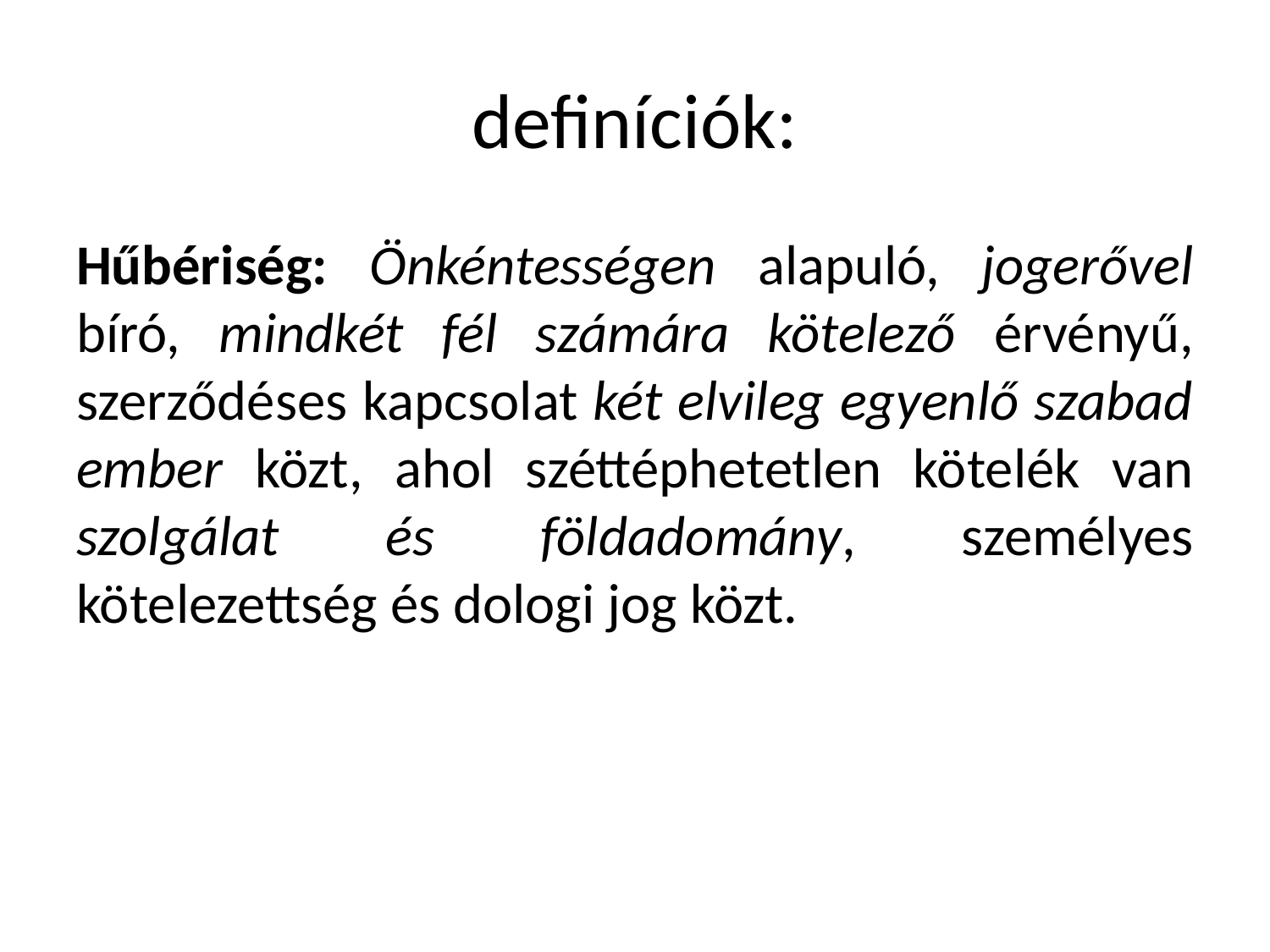

# definíciók:
Hűbériség: Önkéntességen alapuló, jogerővel bíró, mindkét fél számára kötelező érvényű, szerződéses kapcsolat két elvileg egyenlő szabad ember közt, ahol széttéphetetlen kötelék van szolgálat és földadomány, személyes kötelezettség és dologi jog közt.